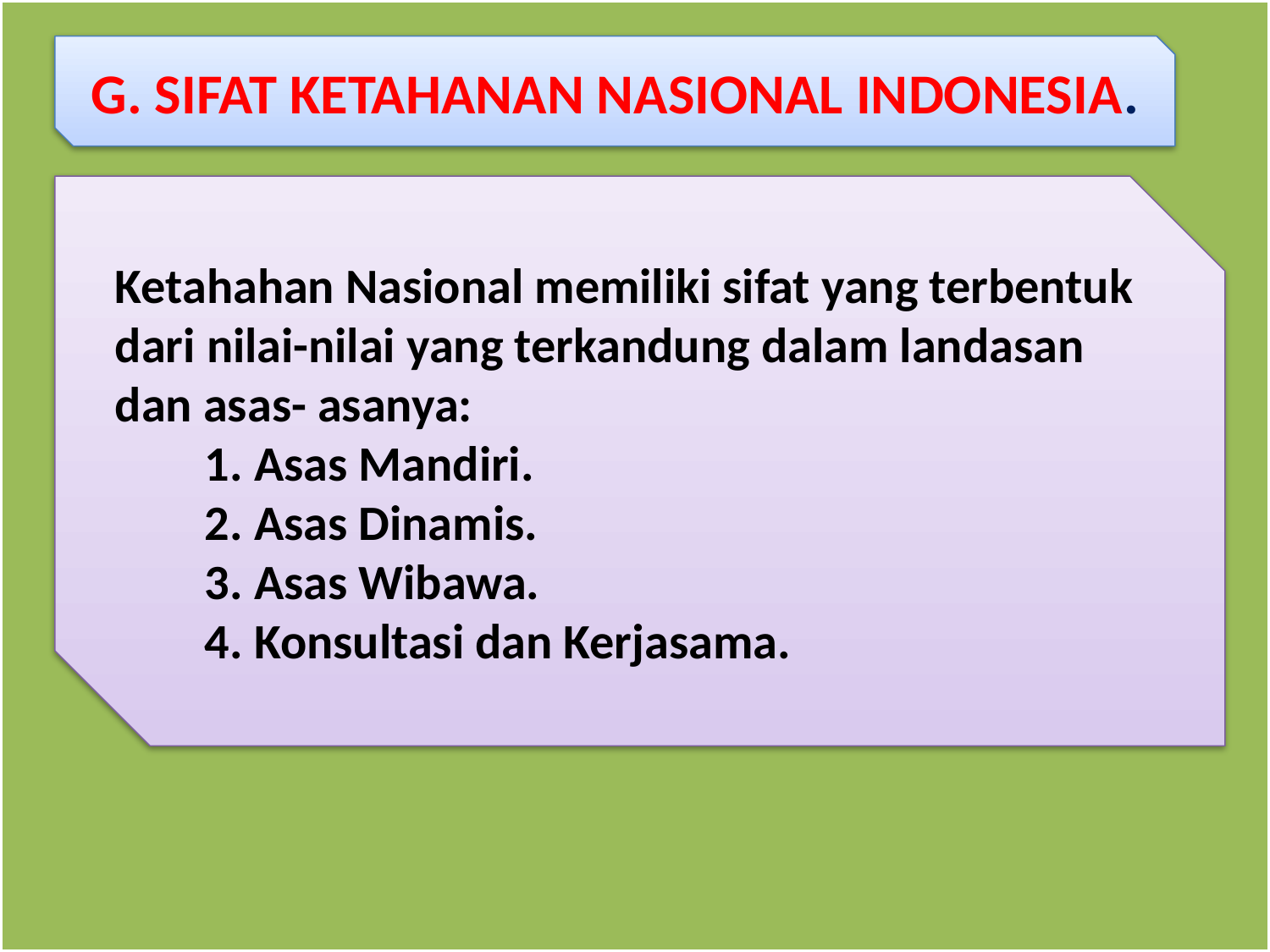

#
G. SIFAT KETAHANAN NASIONAL INDONESIA.
Ketahahan Nasional memiliki sifat yang terbentuk dari nilai-nilai yang terkandung dalam landasan dan asas- asanya:
        1. Asas Mandiri.
        2. Asas Dinamis.
        3. Asas Wibawa.
        4. Konsultasi dan Kerjasama.